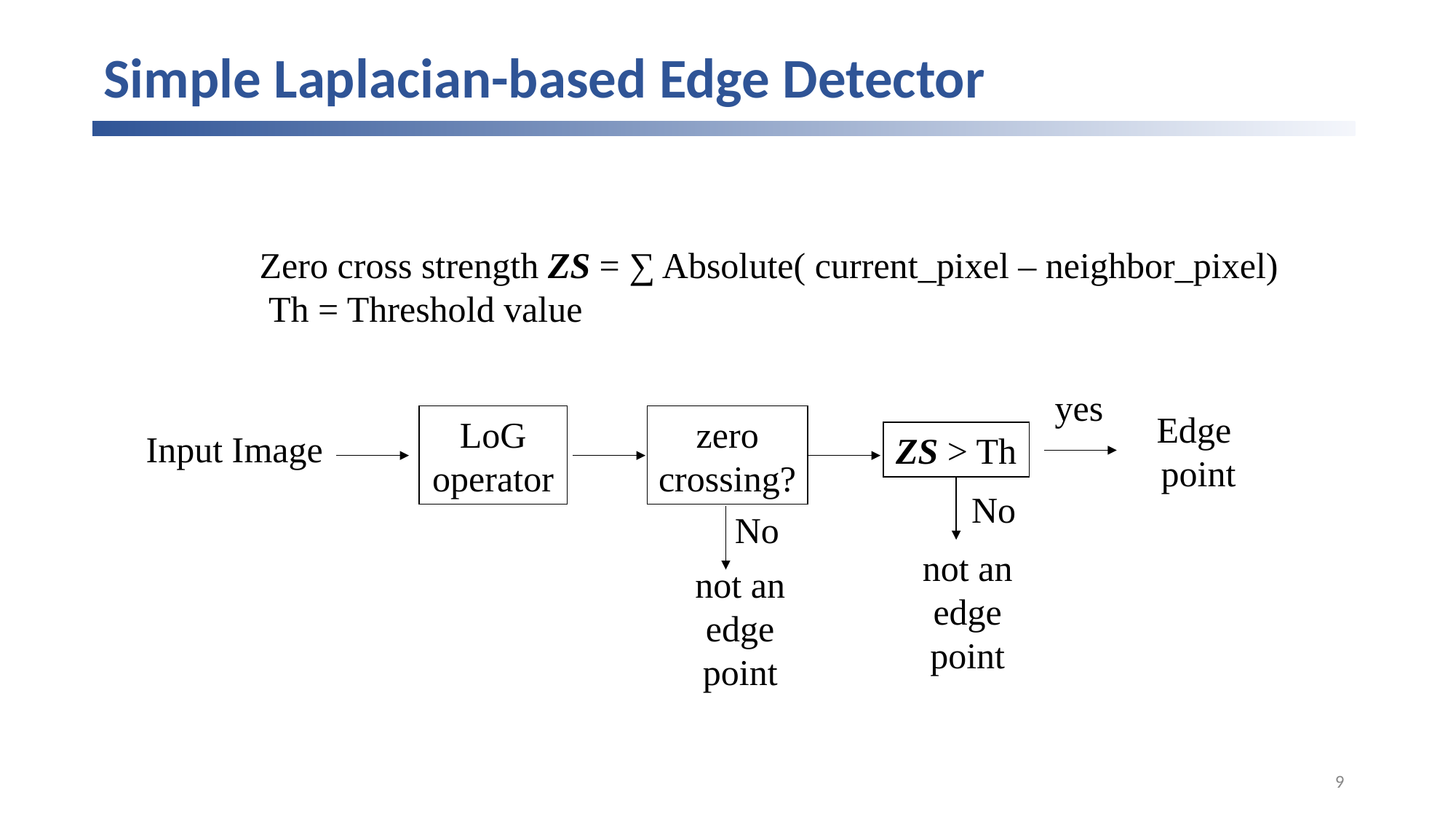

# Simple Laplacian-based Edge Detector
Zero cross strength ZS = ∑ Absolute( current_pixel – neighbor_pixel)
 Th = Threshold value
yes
Edge
 point
LoG
operator
zero
crossing?
Input Image
ZS > Th
No
No
not an
edge point
not an
edge point
9